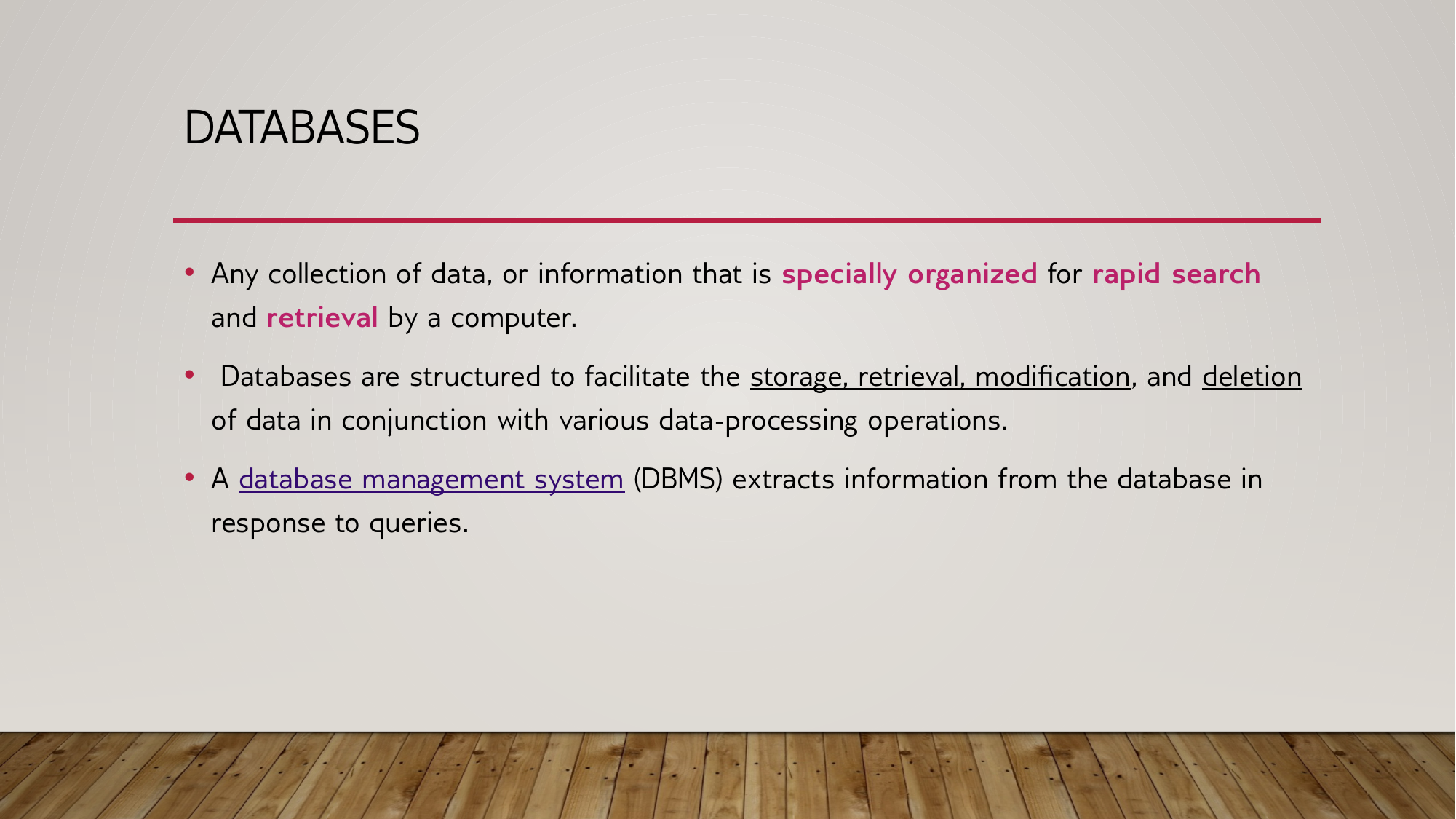

# Databases
Any collection of data, or information that is specially organized for rapid search and retrieval by a computer.
 Databases are structured to facilitate the storage, retrieval, modification, and deletion of data in conjunction with various data-processing operations.
A database management system (DBMS) extracts information from the database in response to queries.